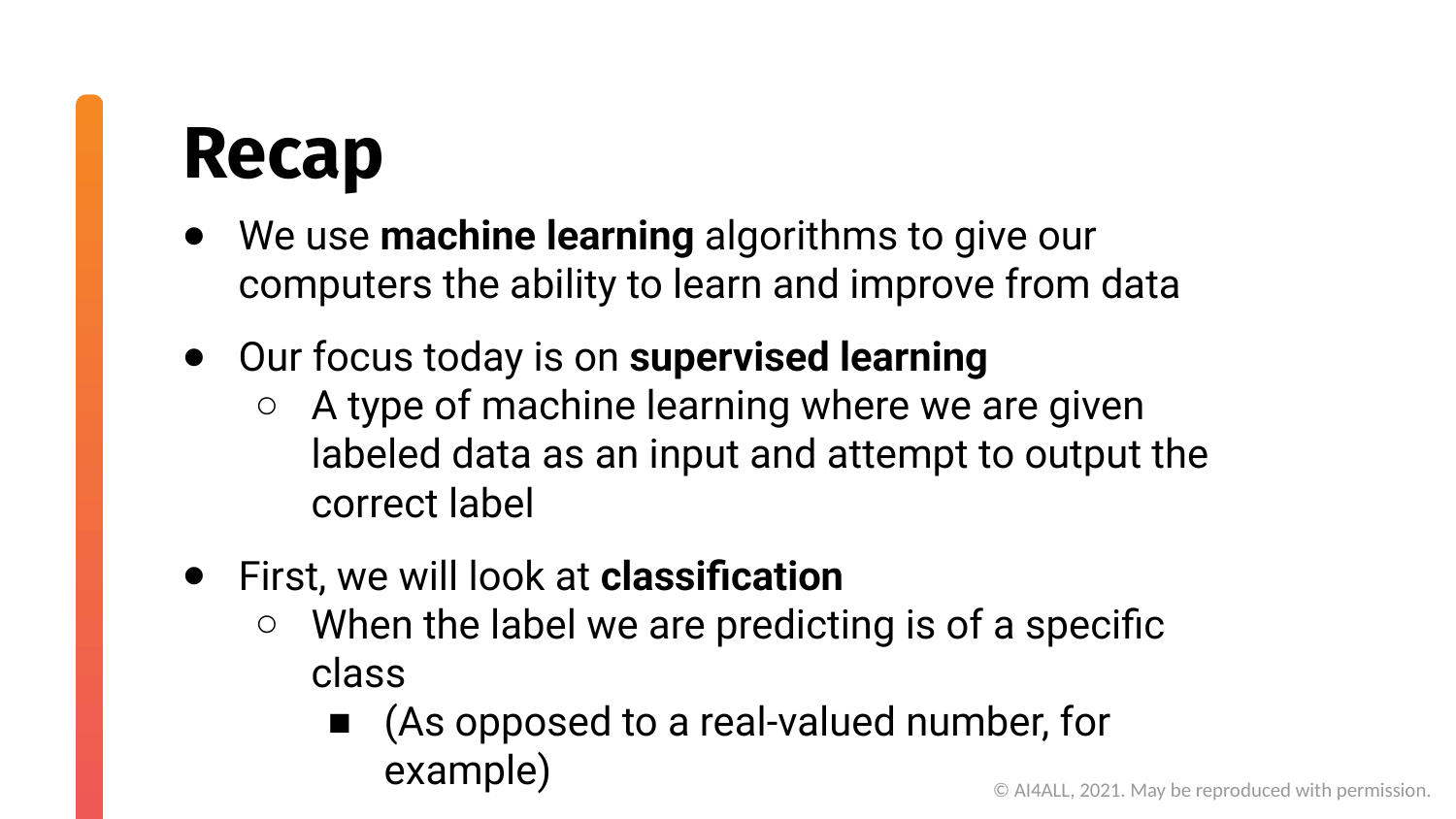

# Recap
We use machine learning algorithms to give our computers the ability to learn and improve from data

Our focus today is on supervised learning
A type of machine learning where we are given labeled data as an input and attempt to output the correct label

First, we will look at classification
When the label we are predicting is of a specific class
(As opposed to a real-valued number, for example)